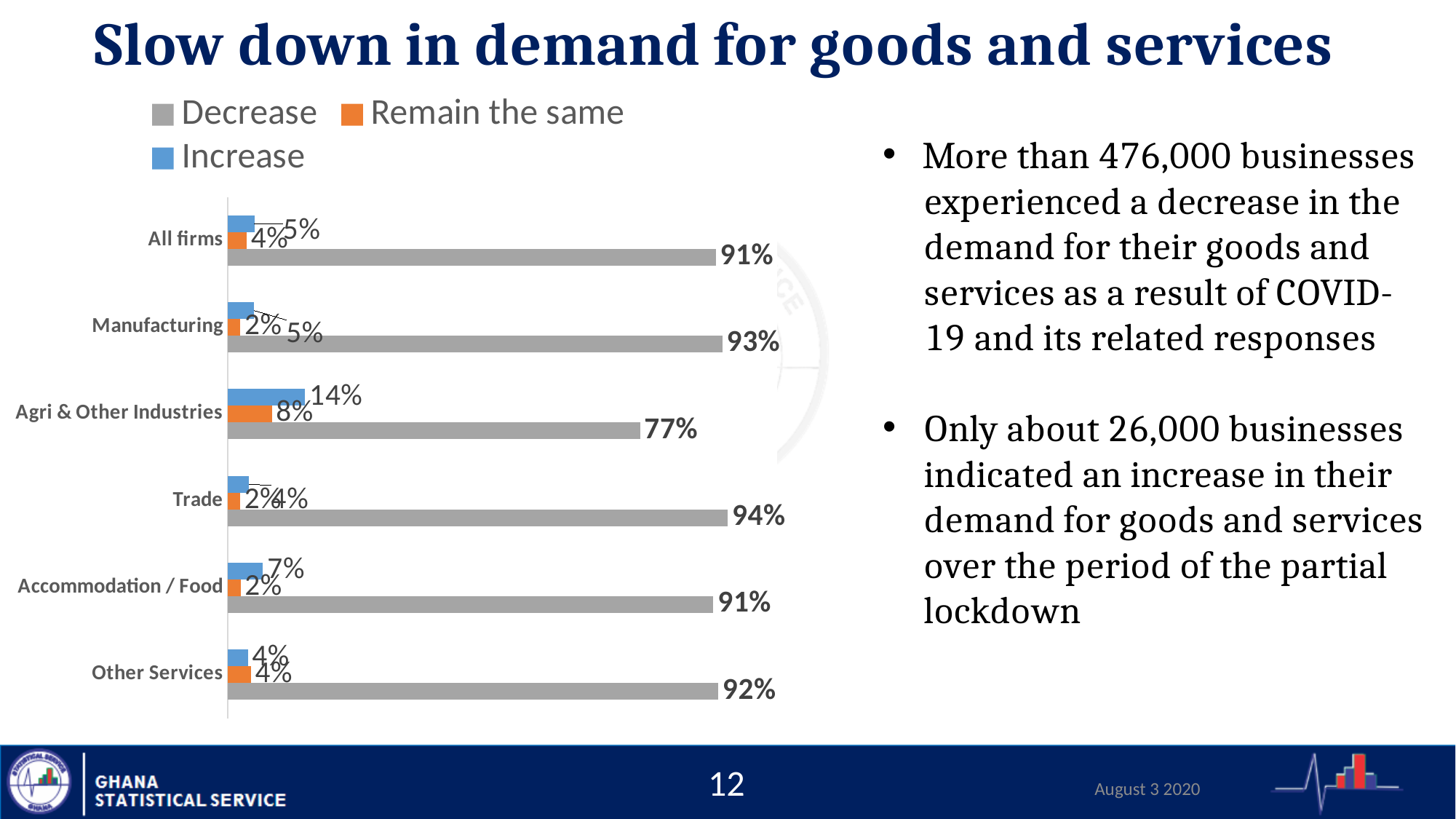

# Slow down in demand for goods and services

### Chart

| Category | Increase | Remain the same | Decrease |
|---|---|---|---|
| All firms | 0.05029438705924676 | 0.03535555559028856 | 0.9143500665877273 |
| Manufacturing | 0.04965510392855387 | 0.0235933792500324 | 0.9267515077889271 |
| Agri & Other Industries | 0.1449809561866839 | 0.0826846203556028 | 0.7723344159335696 |
| Trade | 0.03999702812835957 | 0.02322343627741207 | 0.9367795486556517 |
| Accommodation / Food | 0.06616868743801732 | 0.02420753489583729 | 0.9096237465293399 |
| Other Services | 0.03780645928627263 | 0.04335900881917516 | 0.9188345576298143 |
More than 476,000 businesses experienced a decrease in the demand for their goods and services as a result of COVID-19 and its related responses

Only about 26,000 businesses indicated an increase in their demand for goods and services over the period of the partial lockdown

12
August 3 2020